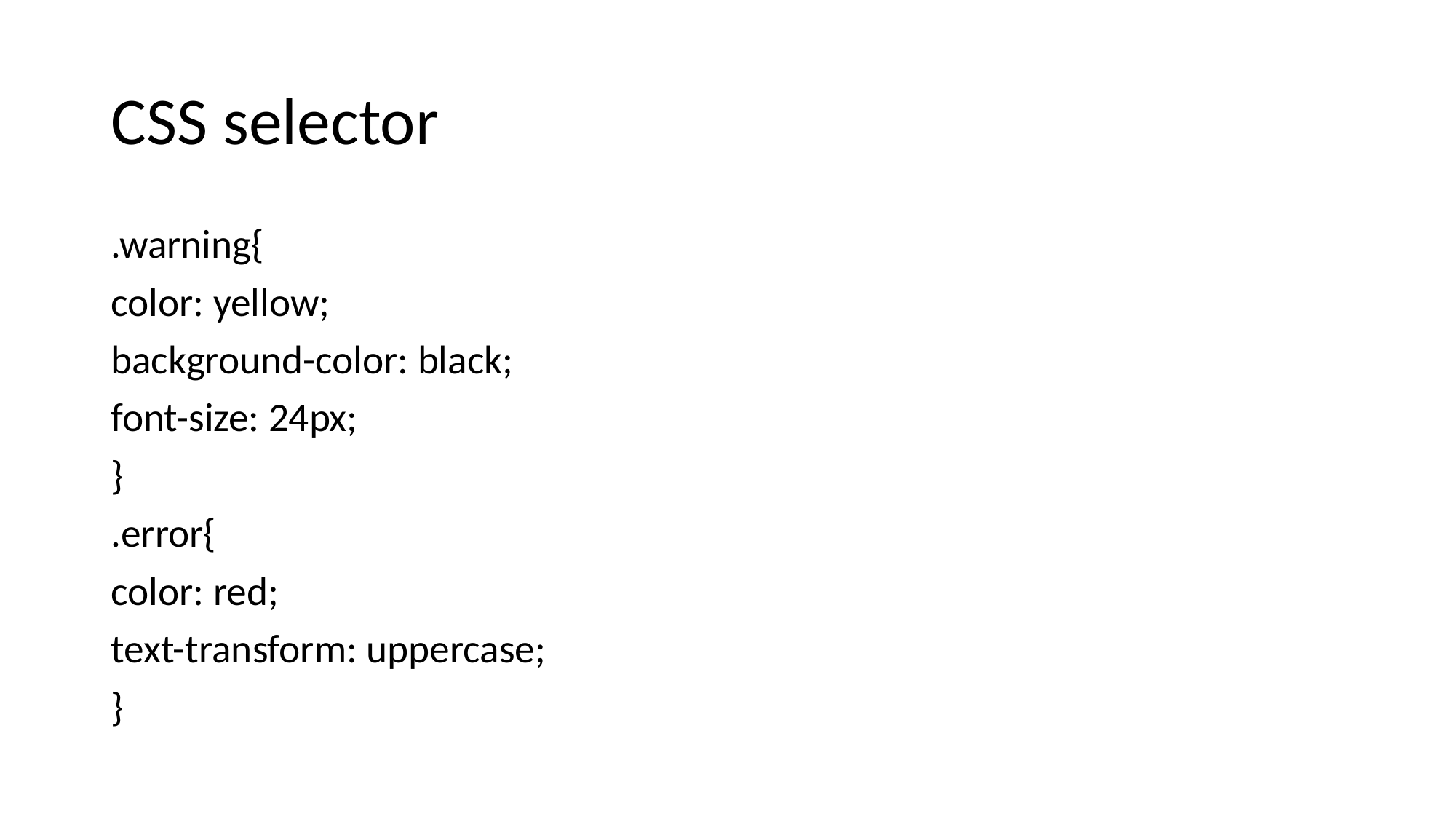

# CSS selector
.warning{
color: yellow;
background-color: black;
font-size: 24px;
}
.error{
color: red;
text-transform: uppercase;
}